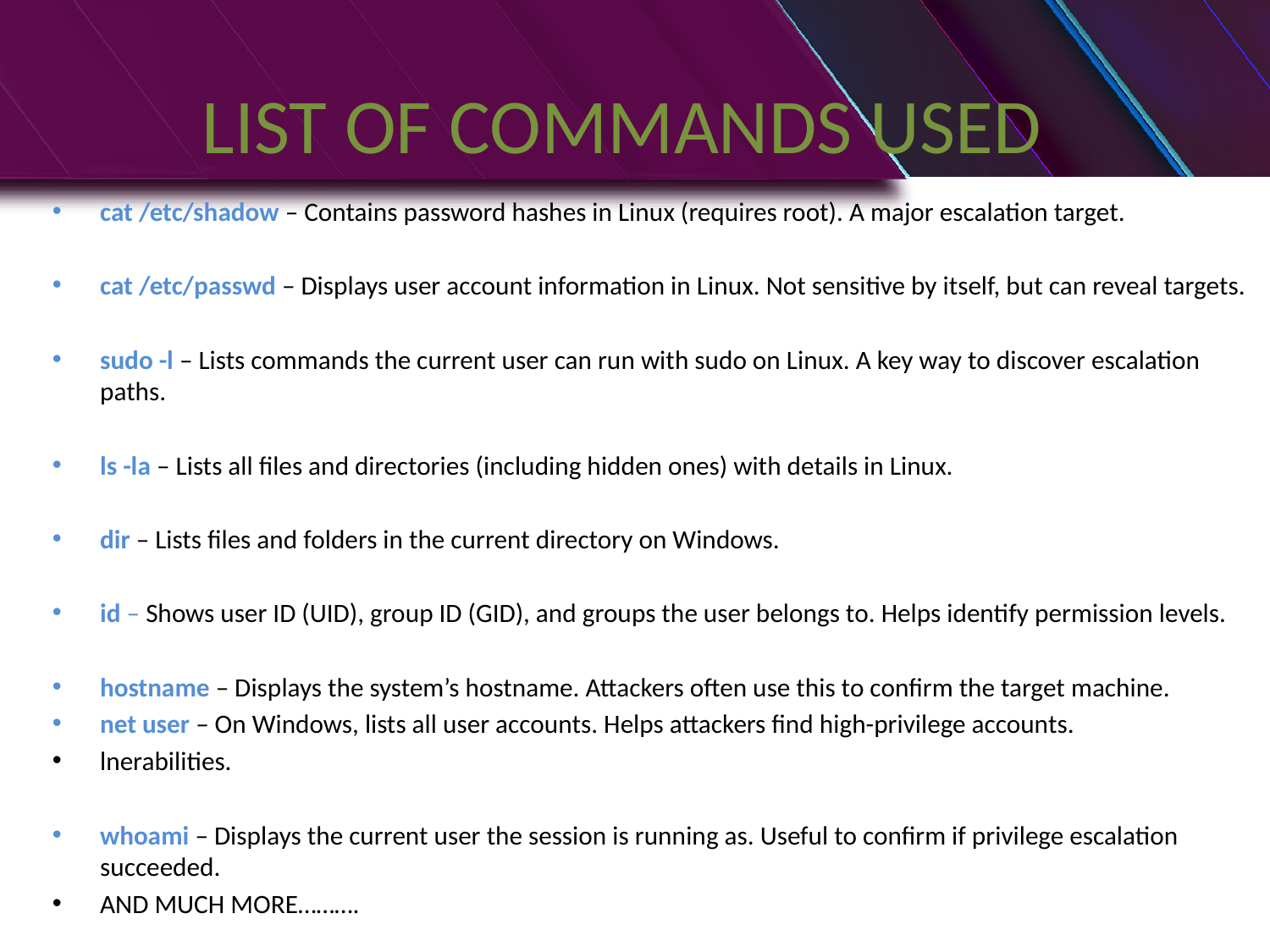

# LIST OF COMMANDS USED
cat /etc/shadow – Contains password hashes in Linux (requires root). A major escalation target.

cat /etc/passwd – Displays user account information in Linux. Not sensitive by itself, but can reveal targets.

sudo -l – Lists commands the current user can run with sudo on Linux. A key way to discover escalation paths.

ls -la – Lists all files and directories (including hidden ones) with details in Linux.

dir – Lists files and folders in the current directory on Windows.

id – Shows user ID (UID), group ID (GID), and groups the user belongs to. Helps identify permission levels.

hostname – Displays the system’s hostname. Attackers often use this to confirm the target machine.
net user – On Windows, lists all user accounts. Helps attackers find high-privilege accounts.
lnerabilities.

whoami – Displays the current user the session is running as. Useful to confirm if privilege escalation succeeded.
AND MUCH MORE……….